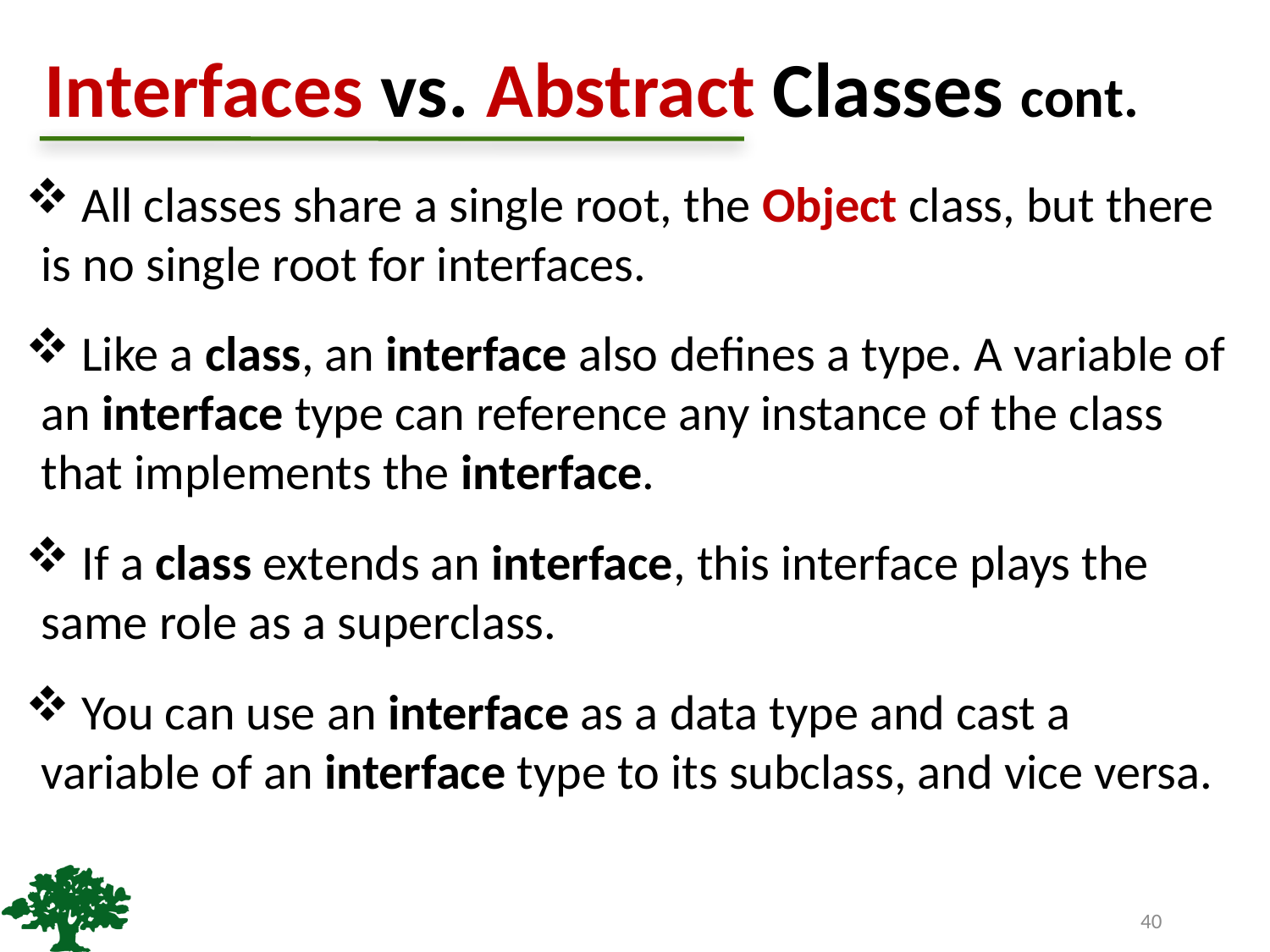

Interfaces vs. Abstract Classes cont.
 All classes share a single root, the Object class, but there is no single root for interfaces.
 Like a class, an interface also defines a type. A variable of an interface type can reference any instance of the class that implements the interface.
 If a class extends an interface, this interface plays the same role as a superclass.
 You can use an interface as a data type and cast a variable of an interface type to its subclass, and vice versa.

40